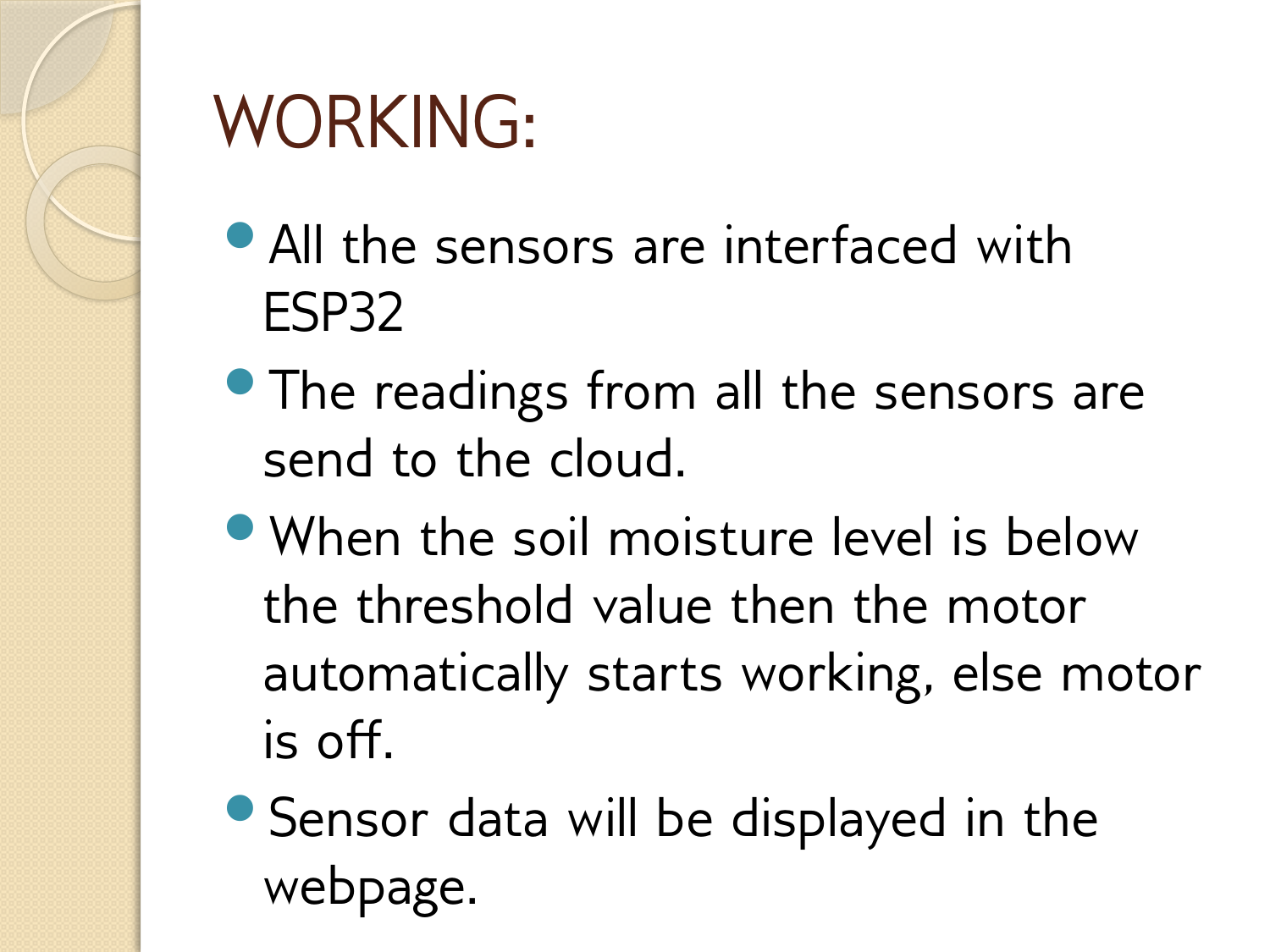

# WORKING:
All the sensors are interfaced with ESP32
The readings from all the sensors are send to the cloud.
When the soil moisture level is below the threshold value then the motor automatically starts working, else motor is off.
Sensor data will be displayed in the webpage.